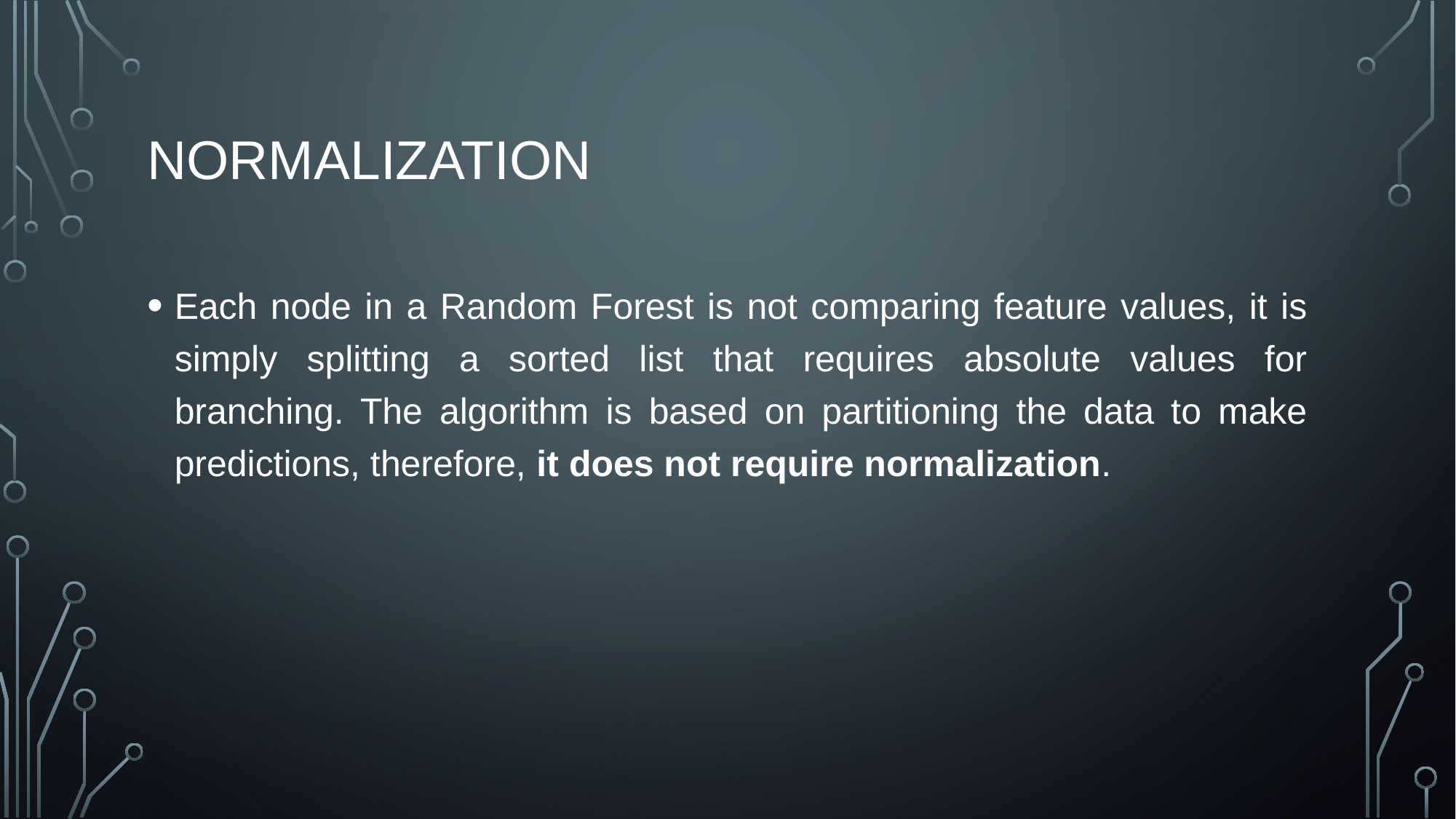

# Normalization
Each node in a Random Forest is not comparing feature values, it is simply splitting a sorted list that requires absolute values for branching. The algorithm is based on partitioning the data to make predictions, therefore, it does not require normalization.